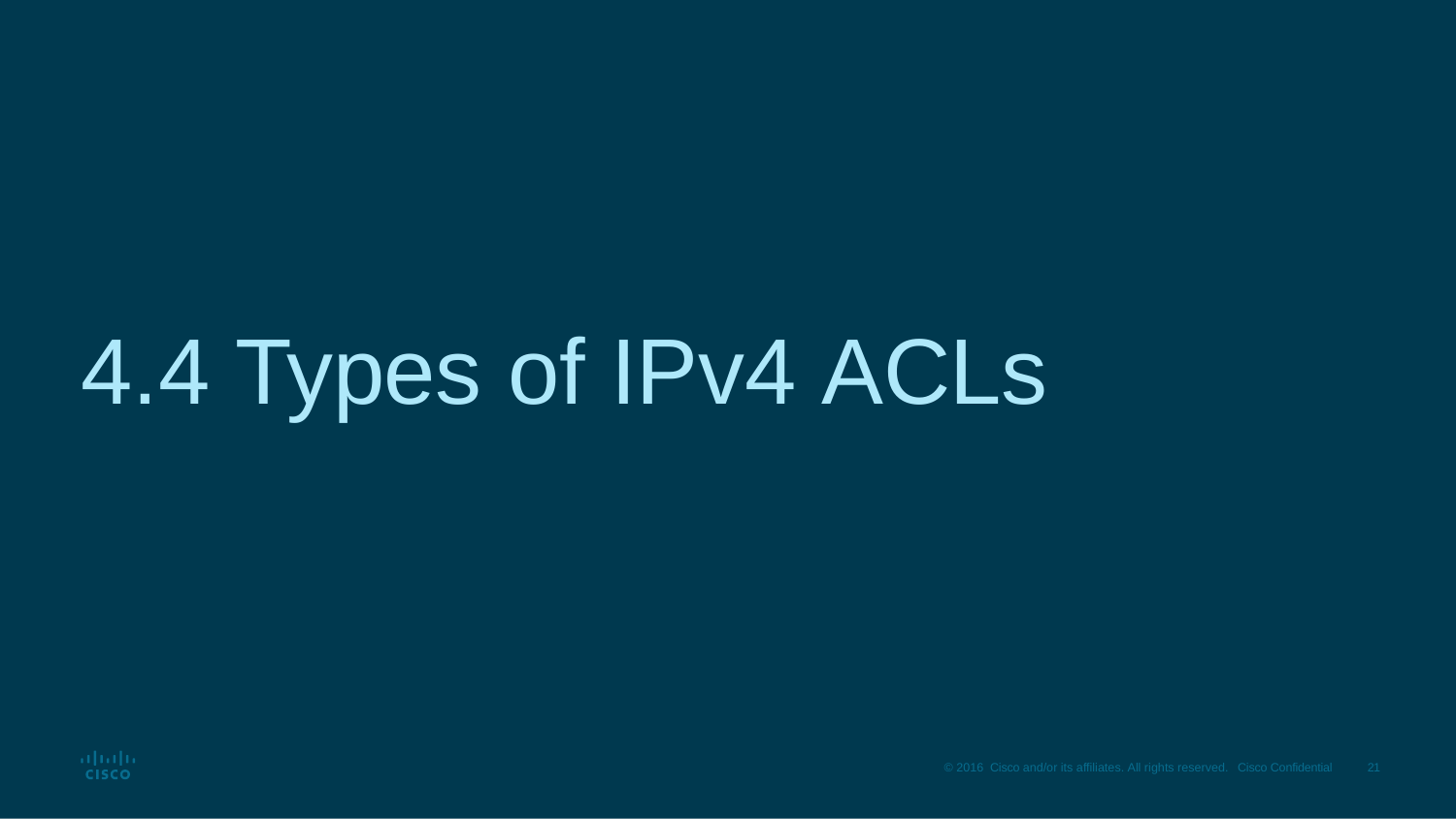

# 4.4 Types of IPv4 ACLs
© 2016 Cisco and/or its affiliates. All rights reserved. Cisco Confidential
21